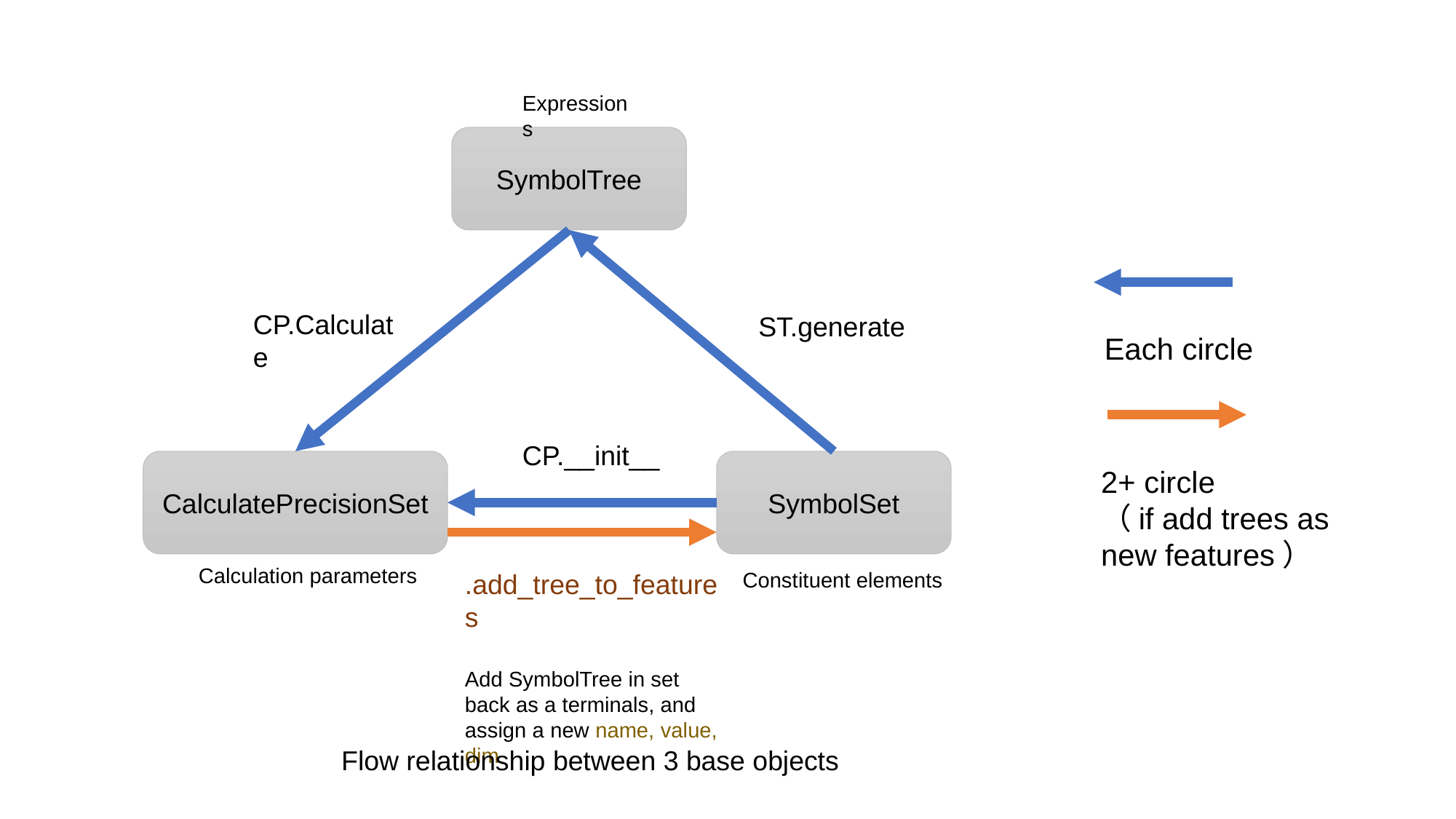

Expressions
SymbolTree
CP.Calculate
ST.generate
Each circle
CP.__init__
CalculatePrecisionSet
SymbolSet
2+ circle
（if add trees as new features）
Calculation parameters
Constituent elements
.add_tree_to_features

Add SymbolTree in set back as a terminals, and assign a new name, value, dim
Flow relationship between 3 base objects